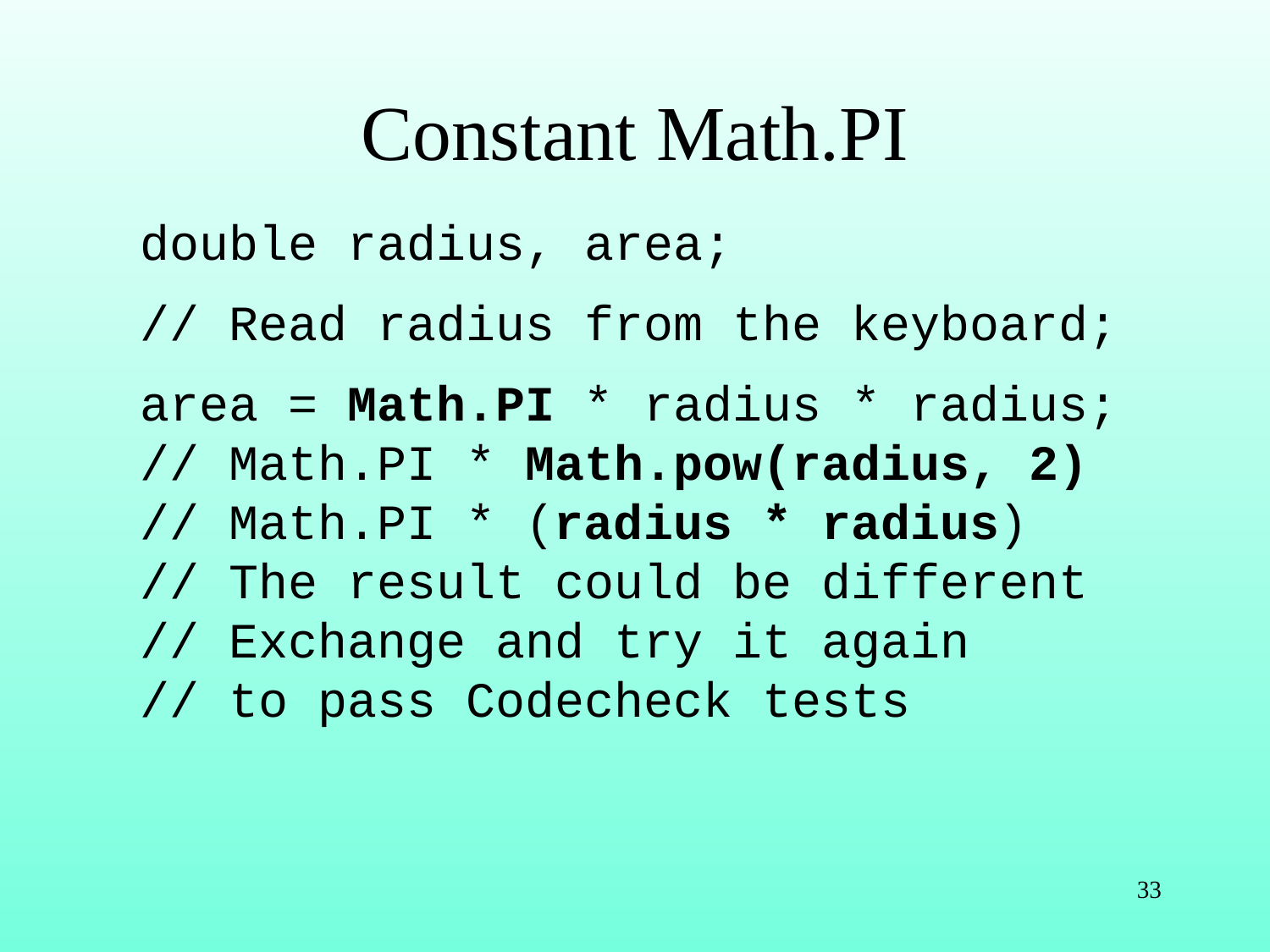

# Constant Math.PI
double radius, area;

// Read radius from the keyboard;

area = Math.PI * radius * radius;
// Math.PI * Math.pow(radius, 2)
// Math.PI * (radius * radius)
// The result could be different
// Exchange and try it again
// to pass Codecheck tests

33